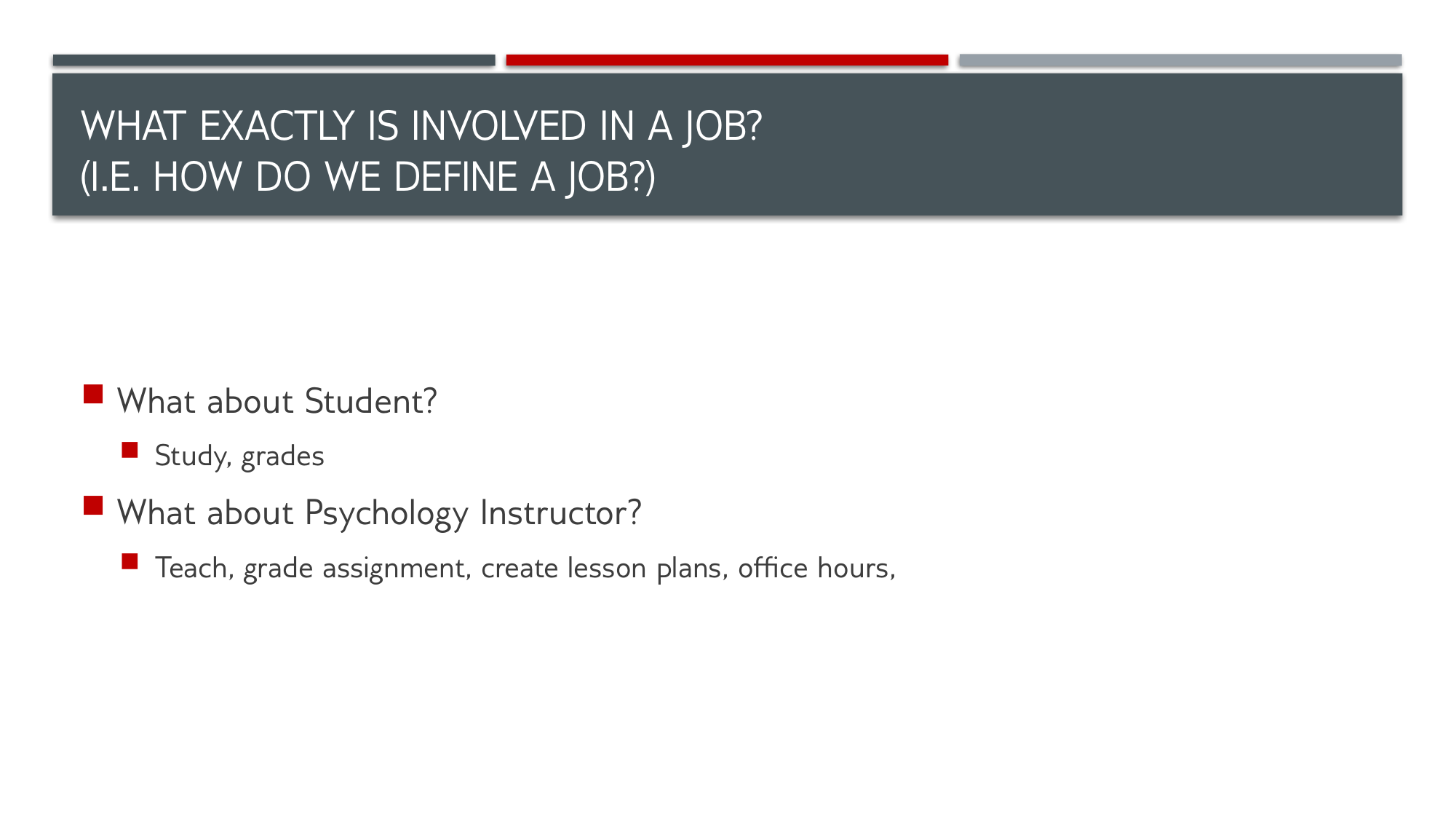

# What exactly is involved in a job? (i.e. How do we define a job?)
What about Student?
Study, grades
What about Psychology Instructor?
Teach, grade assignment, create lesson plans, office hours,